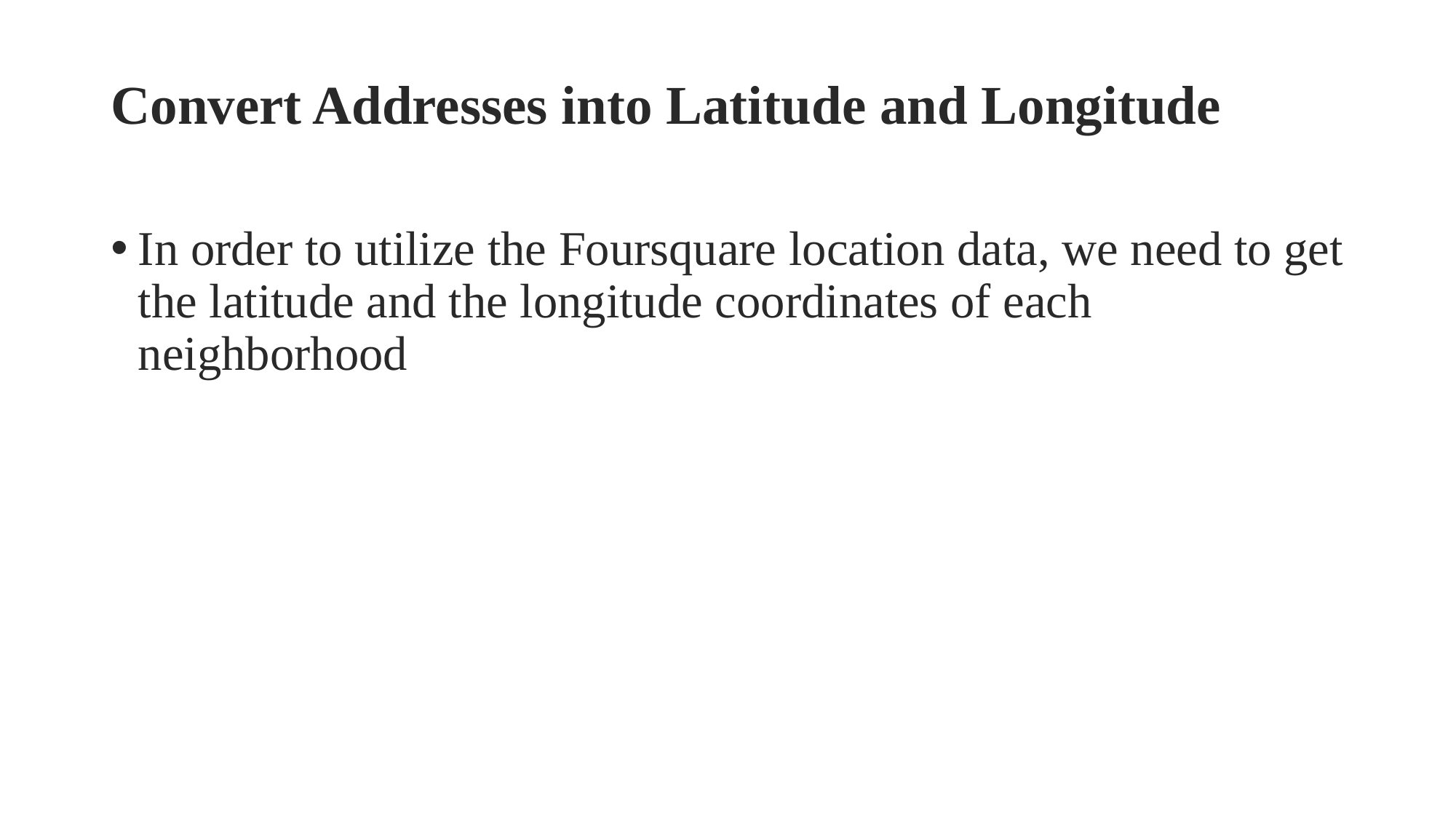

# Convert Addresses into Latitude and Longitude
In order to utilize the Foursquare location data, we need to get the latitude and the longitude coordinates of each neighborhood